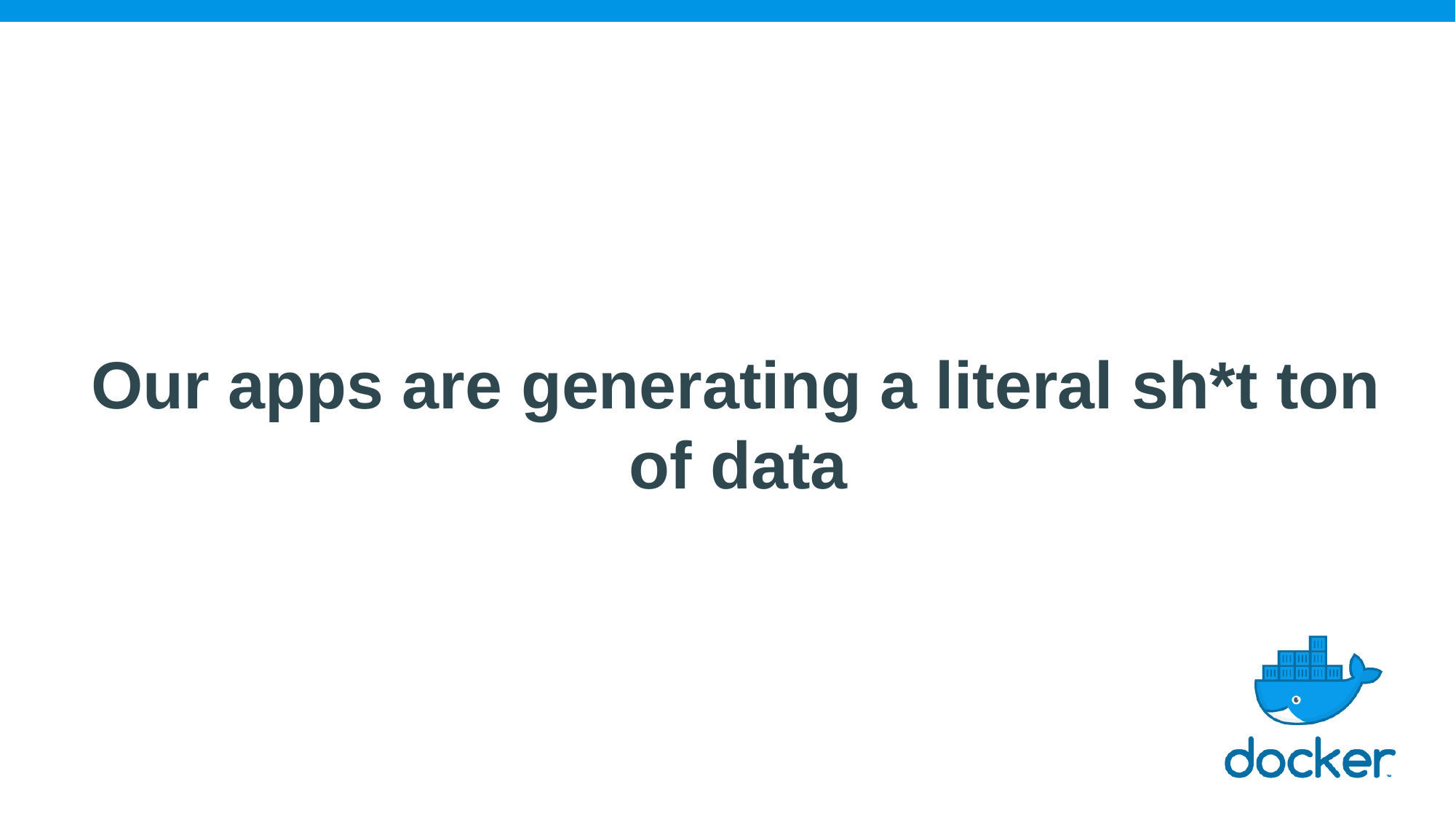

Our apps are generating a literal sh*t ton of data